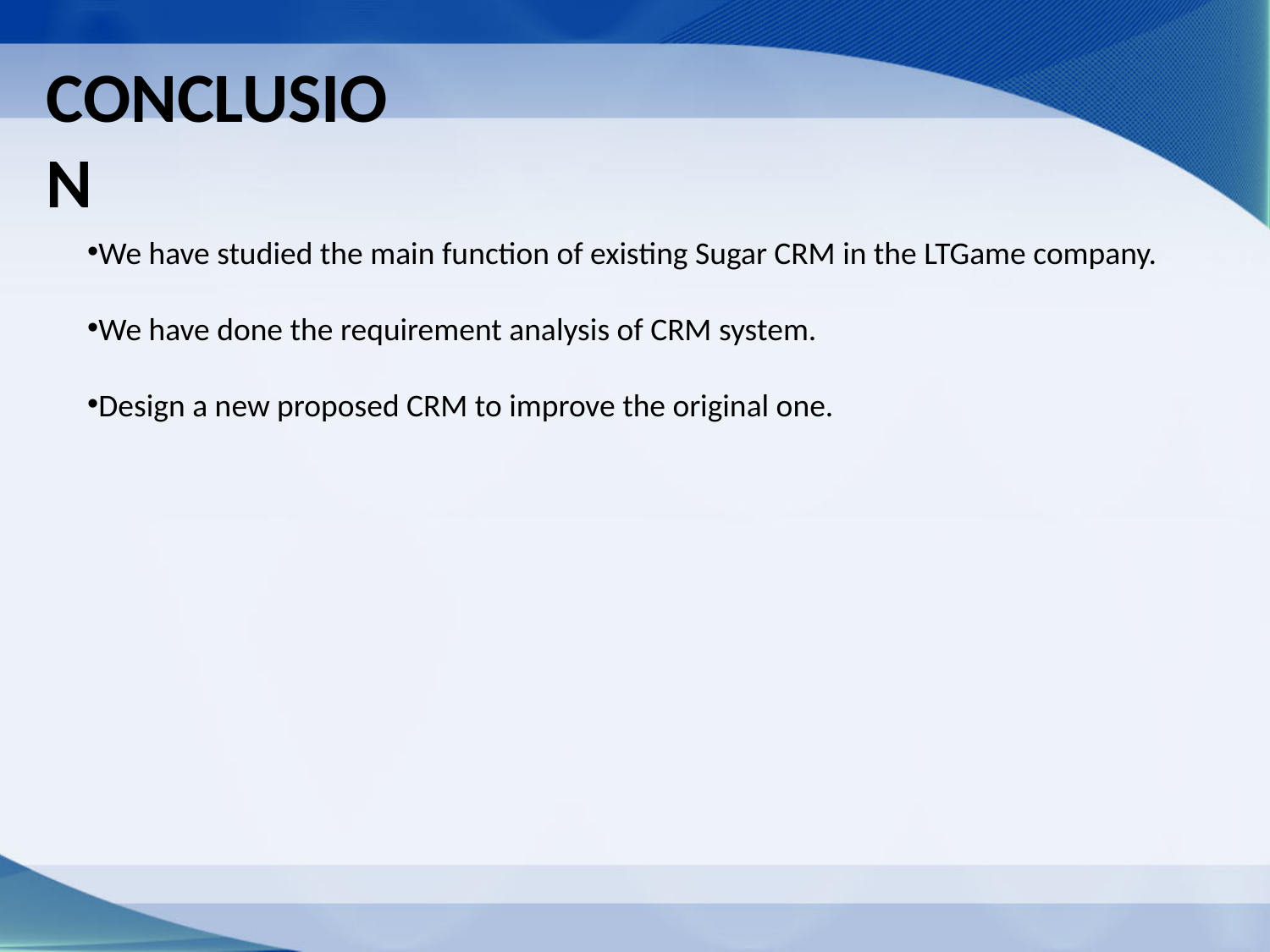

# Conclusion
We have studied the main function of existing Sugar CRM in the LTGame company.

We have done the requirement analysis of CRM system.

Design a new proposed CRM to improve the original one.